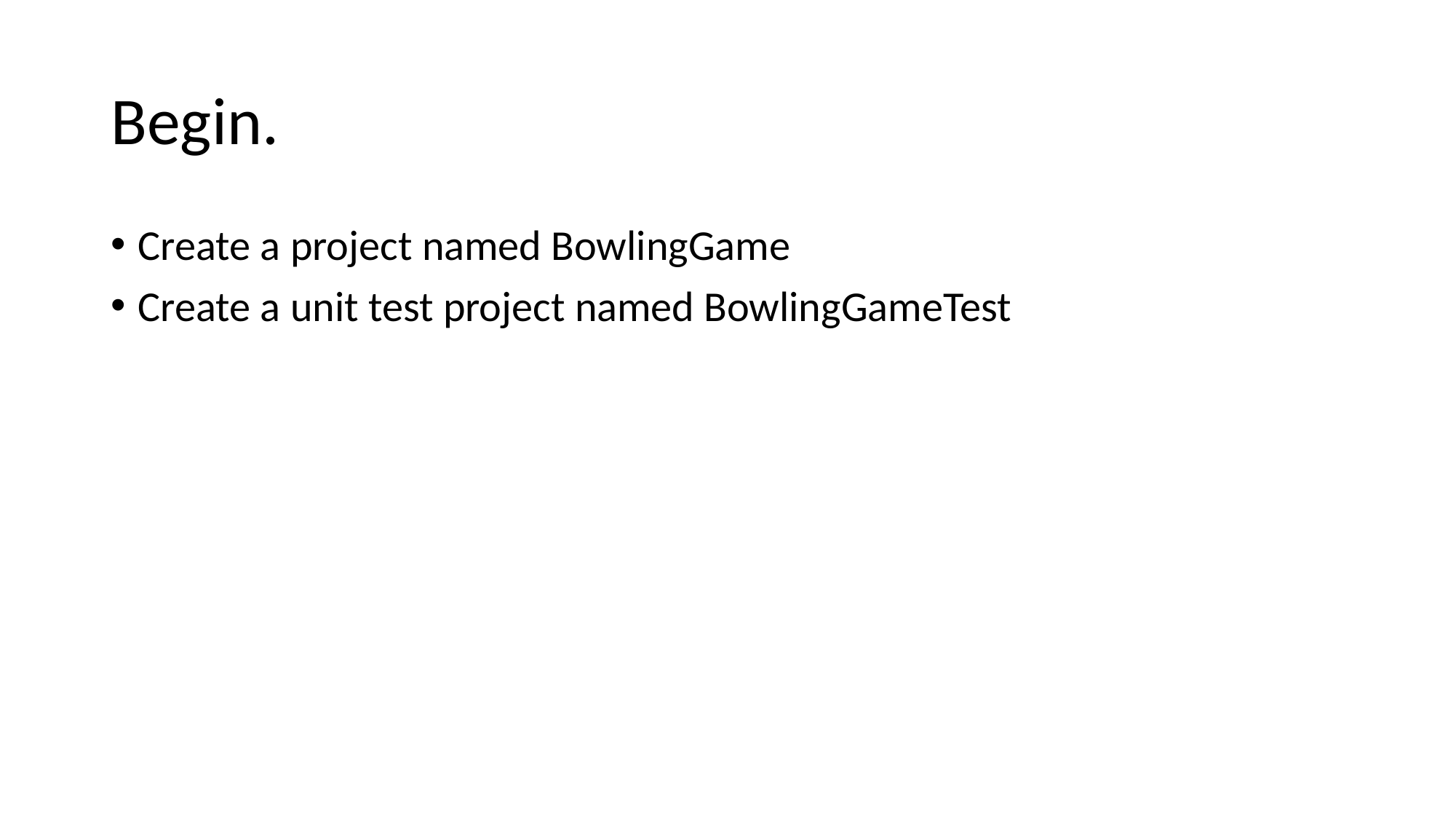

# Begin.
Create a project named BowlingGame
Create a unit test project named BowlingGameTest